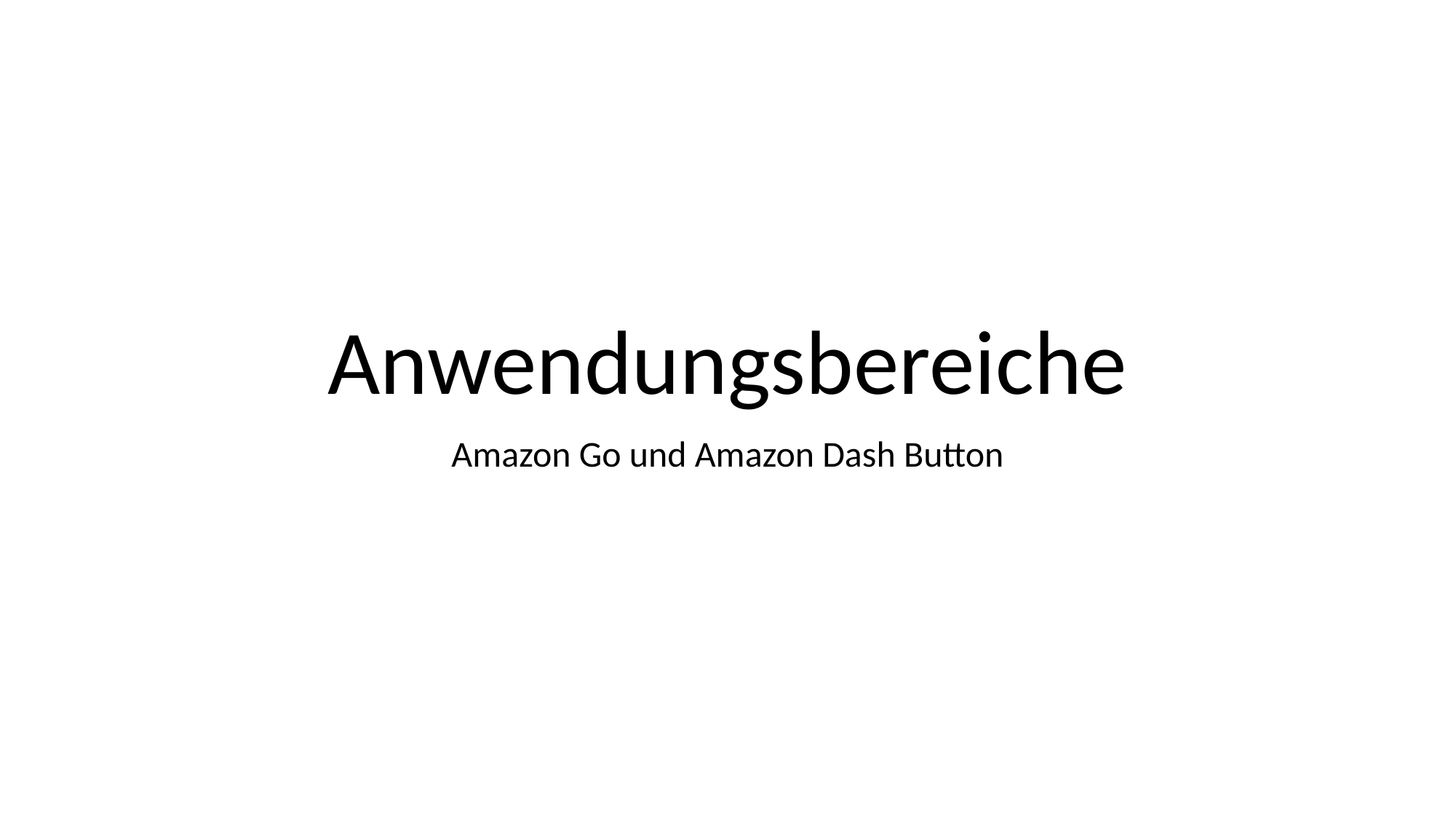

# Anwendungsbereiche
Amazon Go und Amazon Dash Button